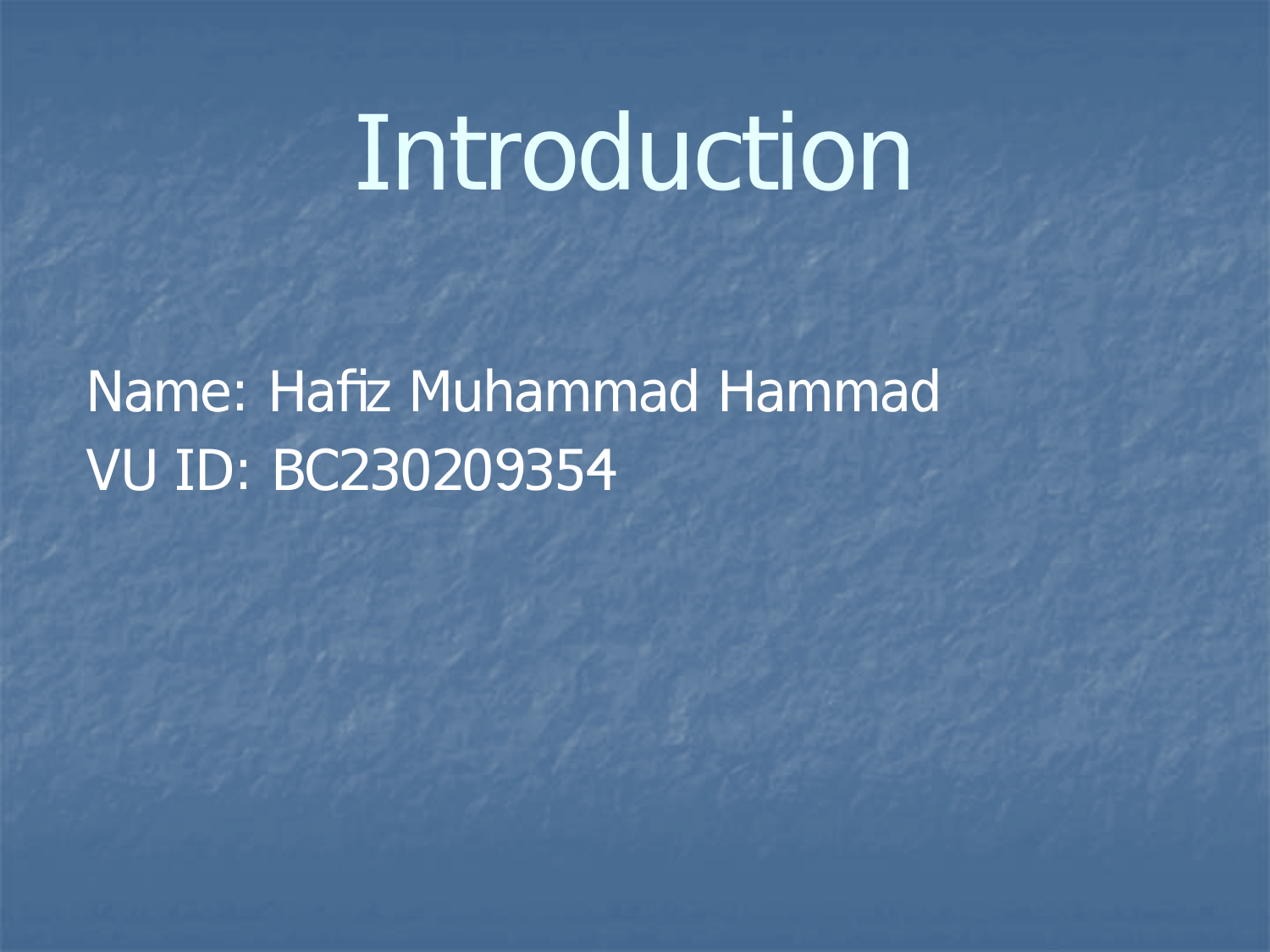

# Introduction
Name: Hafiz Muhammad Hammad
VU ID: BC230209354